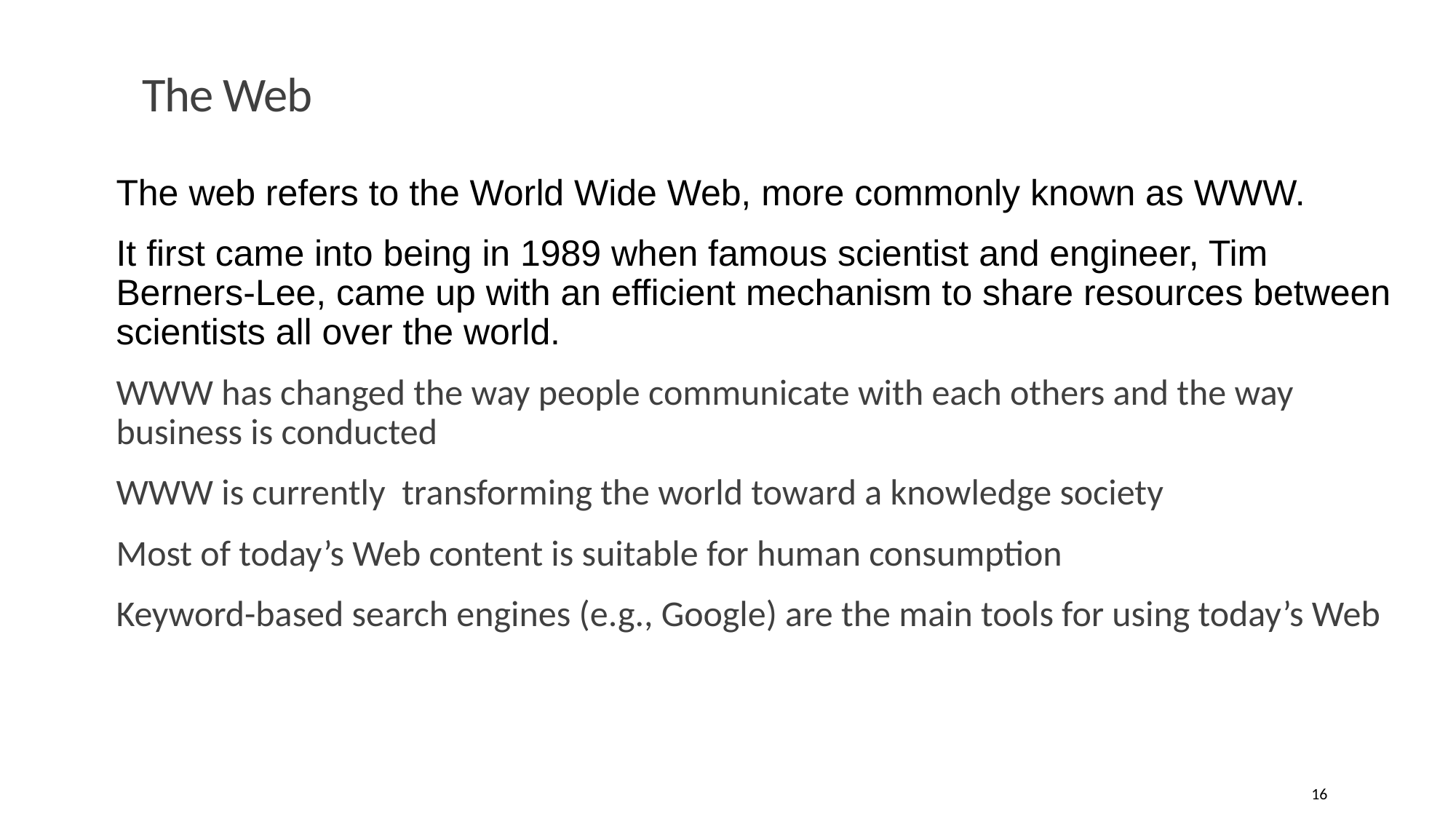

# The Web
The web refers to the World Wide Web, more commonly known as WWW.
It first came into being in 1989 when famous scientist and engineer, Tim Berners-Lee, came up with an efficient mechanism to share resources between scientists all over the world.
WWW has changed the way people communicate with each others and the way business is conducted
WWW is currently  transforming the world toward a knowledge society
Most of today’s Web content is suitable for human consumption
Keyword-based search engines (e.g., Google) are the main tools for using today’s Web
16